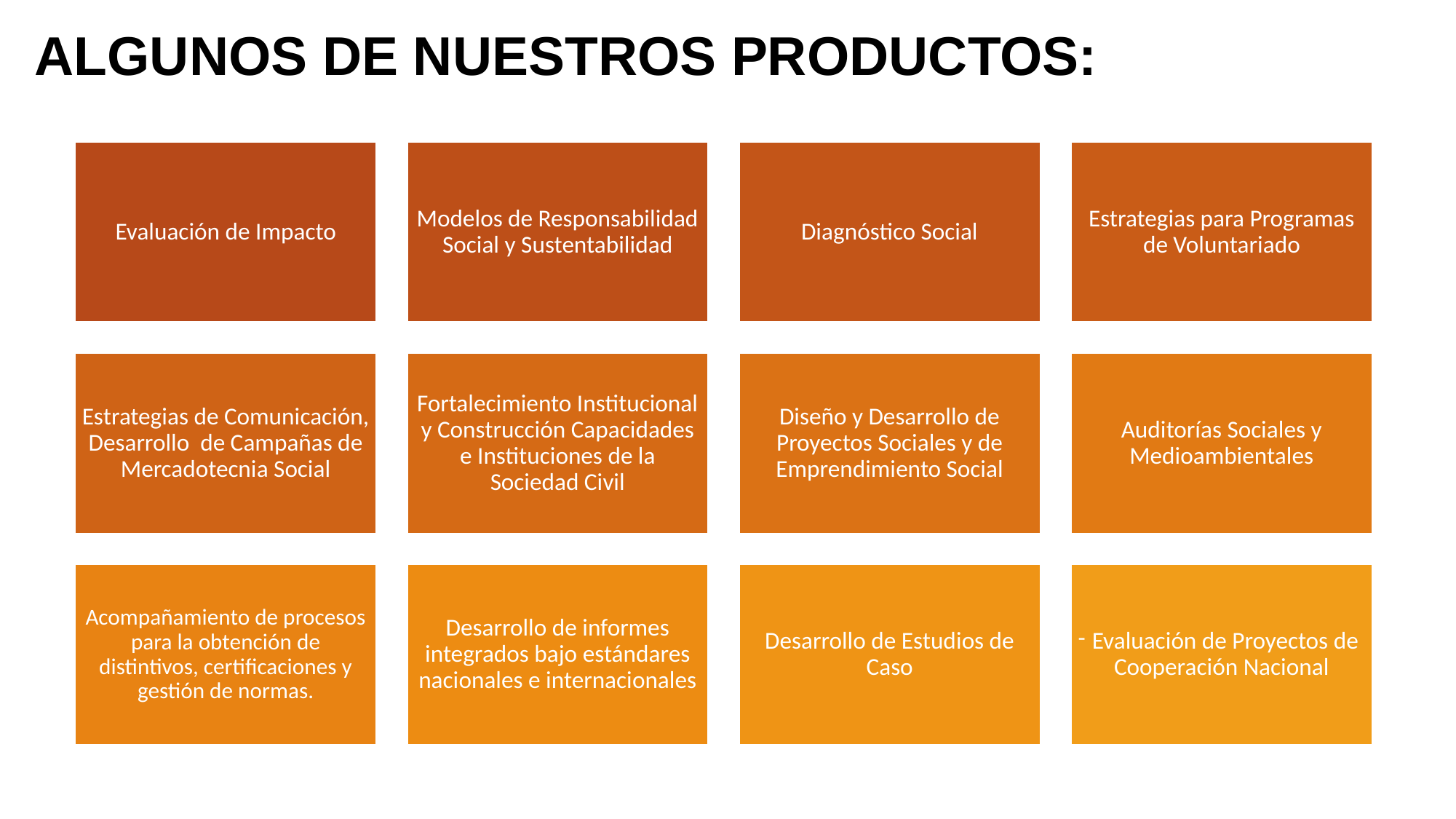

ALGUNOS DE NUESTROS PRODUCTOS:
Evaluación de Impacto
Modelos de Responsabilidad Social y Sustentabilidad
Diagnóstico Social
Estrategias para Programas de Voluntariado
Estrategias de Comunicación, Desarrollo  de Campañas de Mercadotecnia Social
Fortalecimiento Institucional y Construcción Capacidades e Instituciones de la Sociedad Civil
Diseño y Desarrollo de Proyectos Sociales y de Emprendimiento Social
Auditorías Sociales y Medioambientales
Acompañamiento de procesos para la obtención de distintivos, certificaciones y gestión de normas.
Desarrollo de informes integrados bajo estándares nacionales e internacionales
Desarrollo de Estudios de Caso
Evaluación de Proyectos de Cooperación Nacional